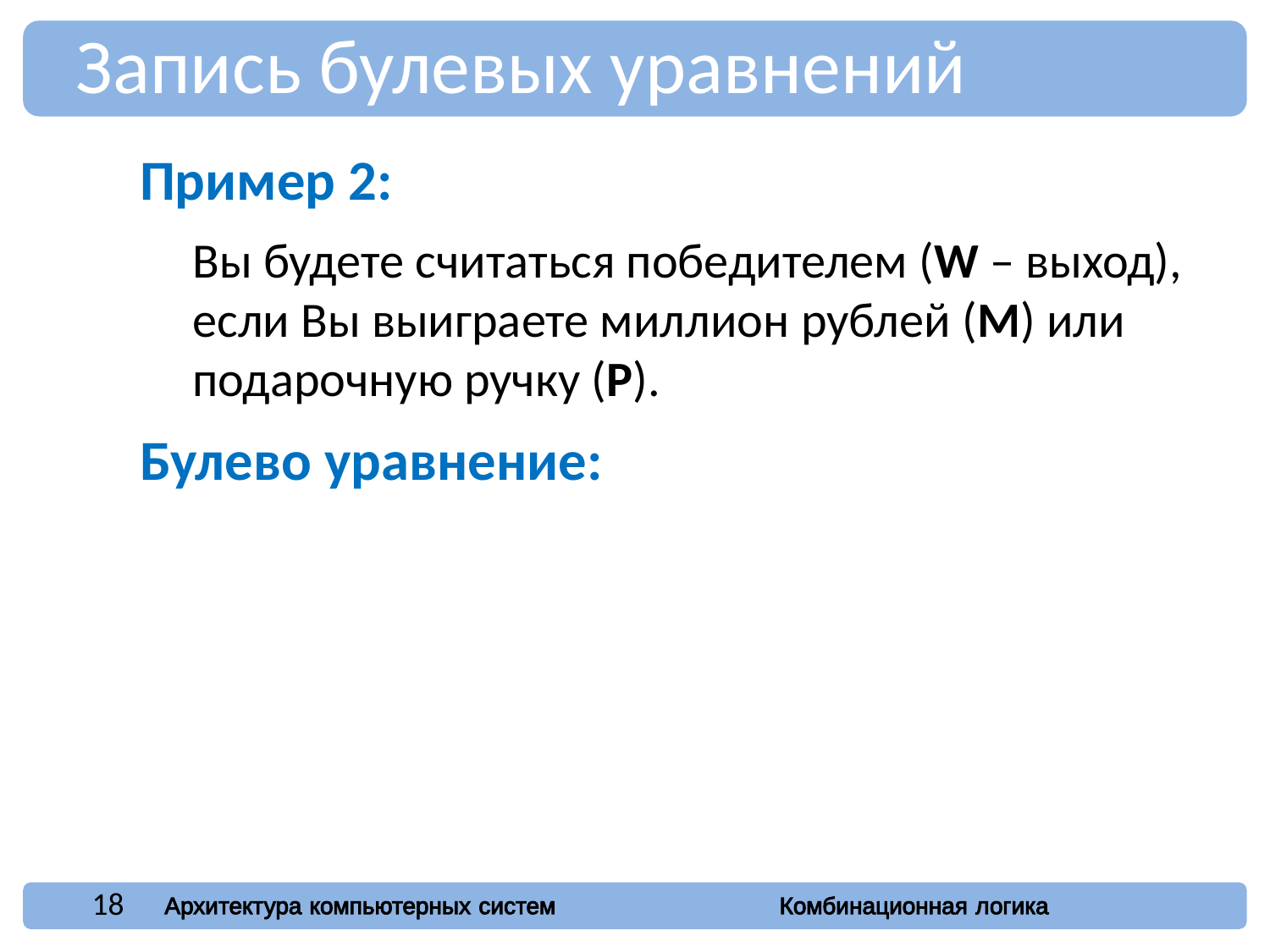

Запись булевых уравнений
Пример 2:
Вы будете считаться победителем (W – выход), если Вы выиграете миллион рублей (M) или подарочную ручку (P).
Булево уравнение:
W = M + P

18